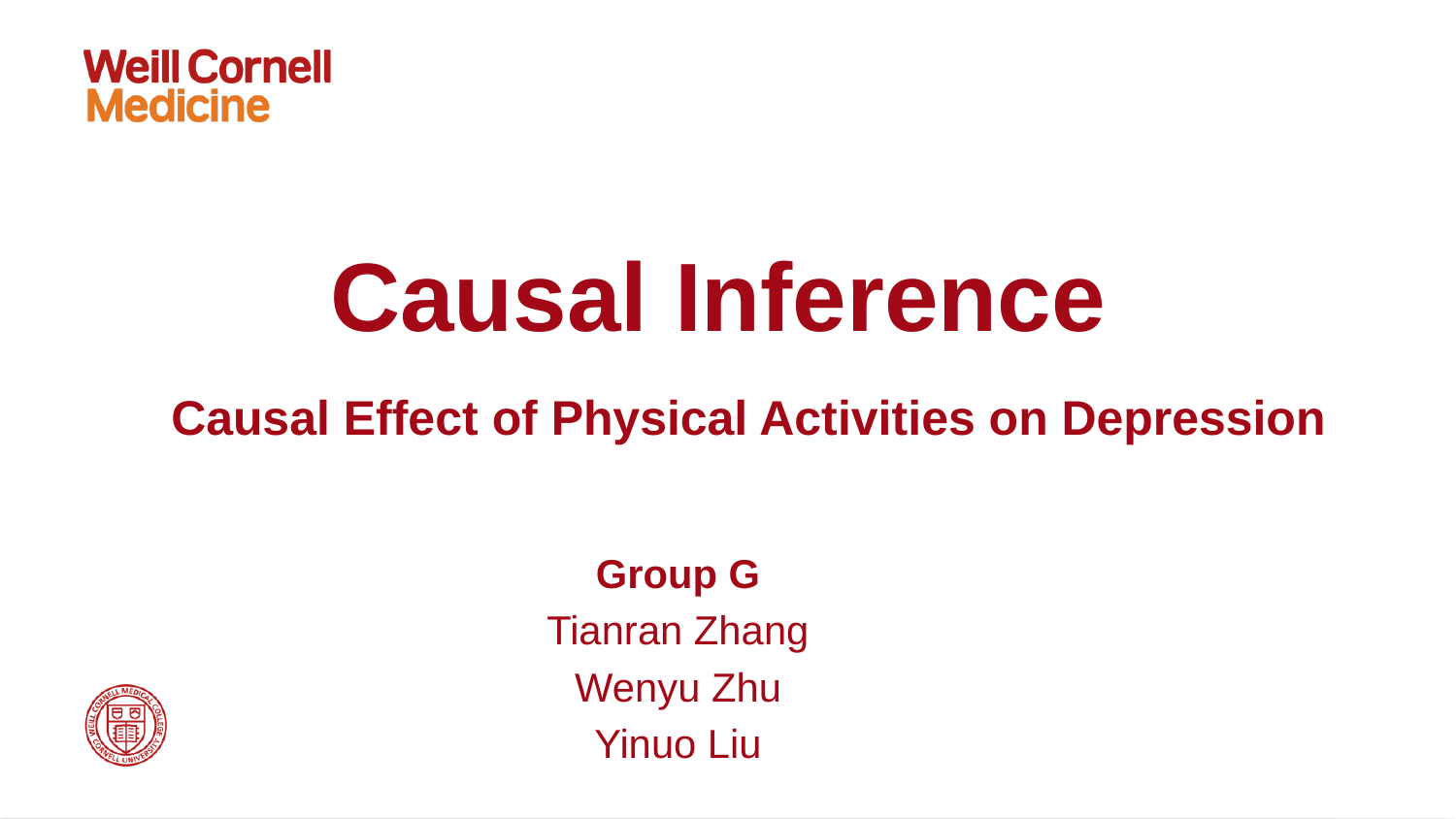

# Causal Inference
Causal Effect of Physical Activities on Depression
Group G
Tianran Zhang
Wenyu Zhu
Yinuo Liu